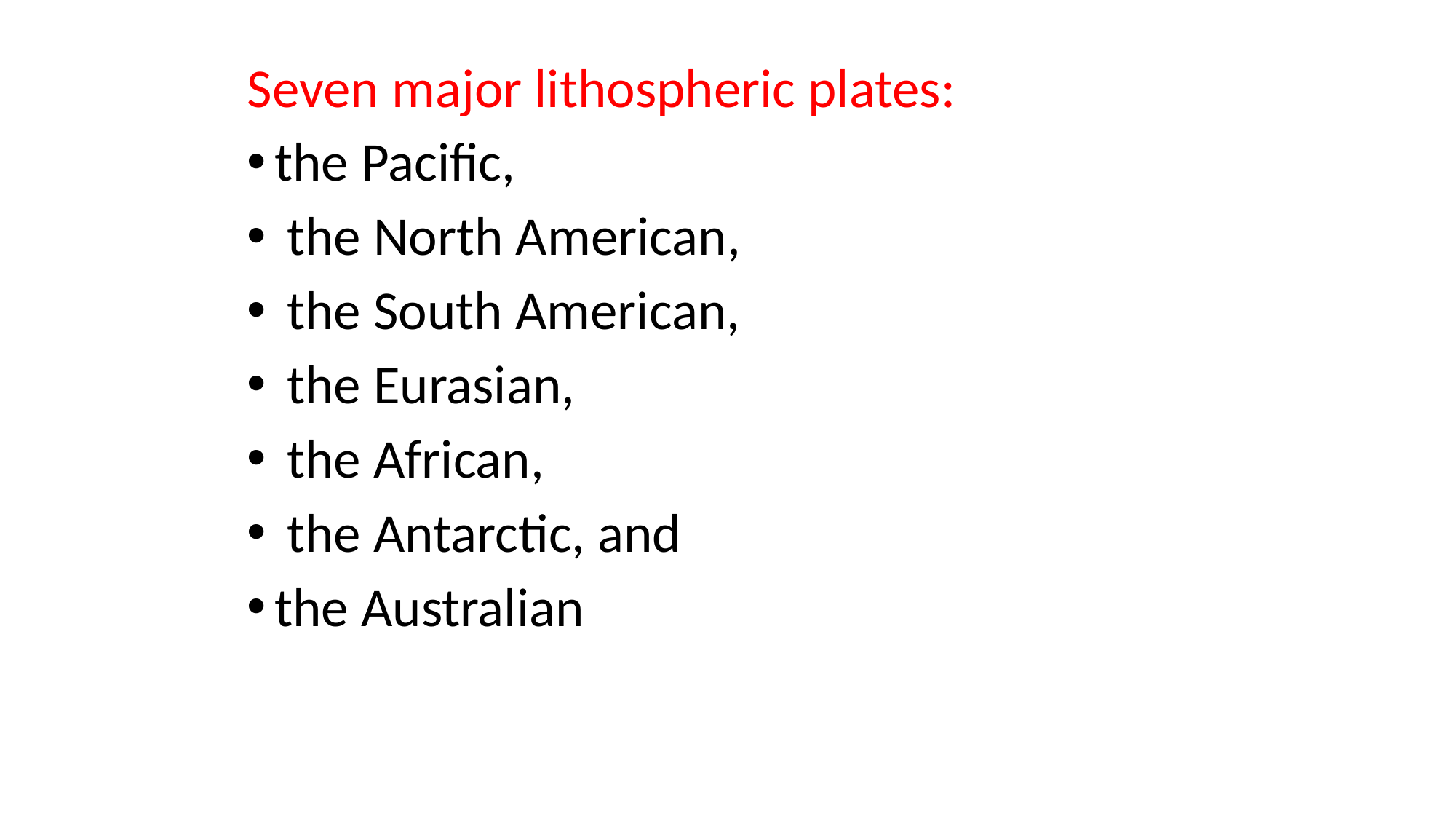

Seven major lithospheric plates:
the Pacific,
 the North American,
 the South American,
 the Eurasian,
 the African,
 the Antarctic, and
the Australian